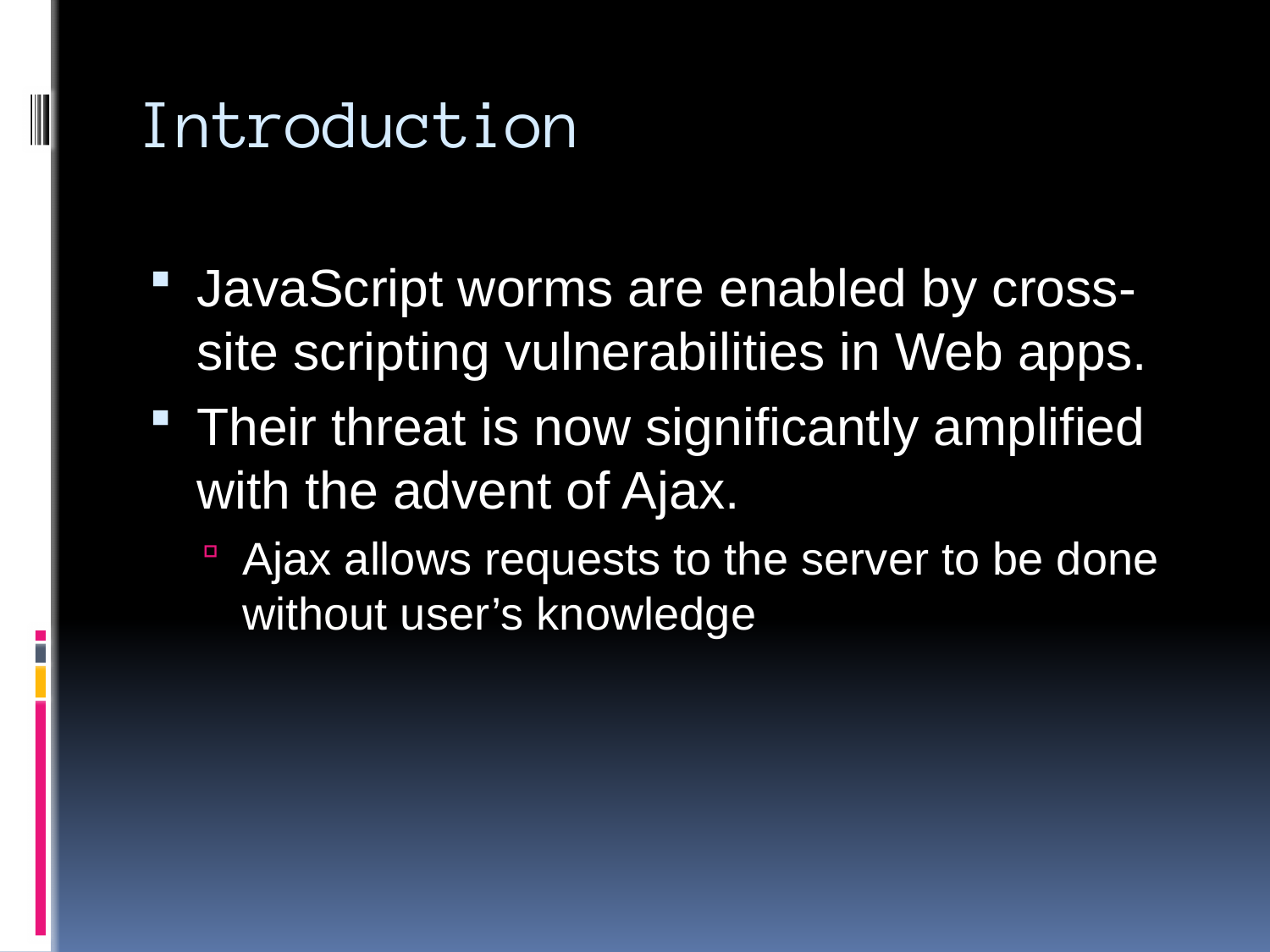

# Introduction
JavaScript worms are enabled by cross-site scripting vulnerabilities in Web apps.
Their threat is now significantly amplified with the advent of Ajax.
Ajax allows requests to the server to be done without user’s knowledge